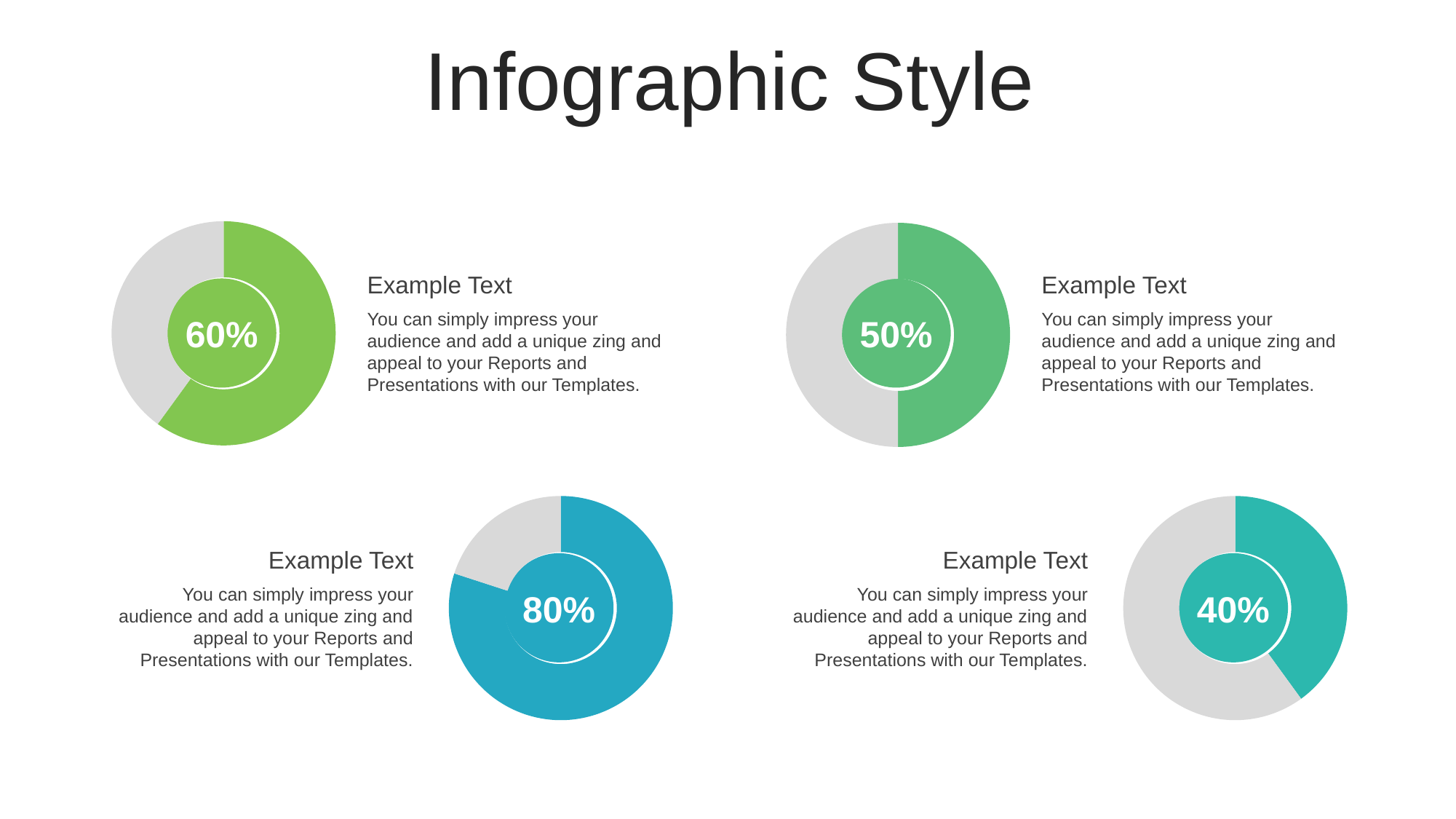

Infographic Style

### Chart

| Category | Sales |
|---|---|
| 1st Qtr | 60.0 |
| 2nd Qtr | 40.0 |

### Chart

| Category | Sales |
|---|---|
| 1st Qtr | 50.0 |
| 2nd Qtr | 50.0 |
Example Text
You can simply impress your audience and add a unique zing and appeal to your Reports and Presentations with our Templates.
Example Text
You can simply impress your audience and add a unique zing and appeal to your Reports and Presentations with our Templates.

60%
50%

### Chart

| Category | Sales |
|---|---|
| 1st Qtr | 80.0 |
| 2nd Qtr | 20.0 |

### Chart

| Category | Sales |
|---|---|
| 1st Qtr | 40.0 |
| 2nd Qtr | 60.0 |
Example Text
You can simply impress your audience and add a unique zing and appeal to your Reports and Presentations with our Templates.
Example Text
You can simply impress your audience and add a unique zing and appeal to your Reports and Presentations with our Templates.

80%
40%